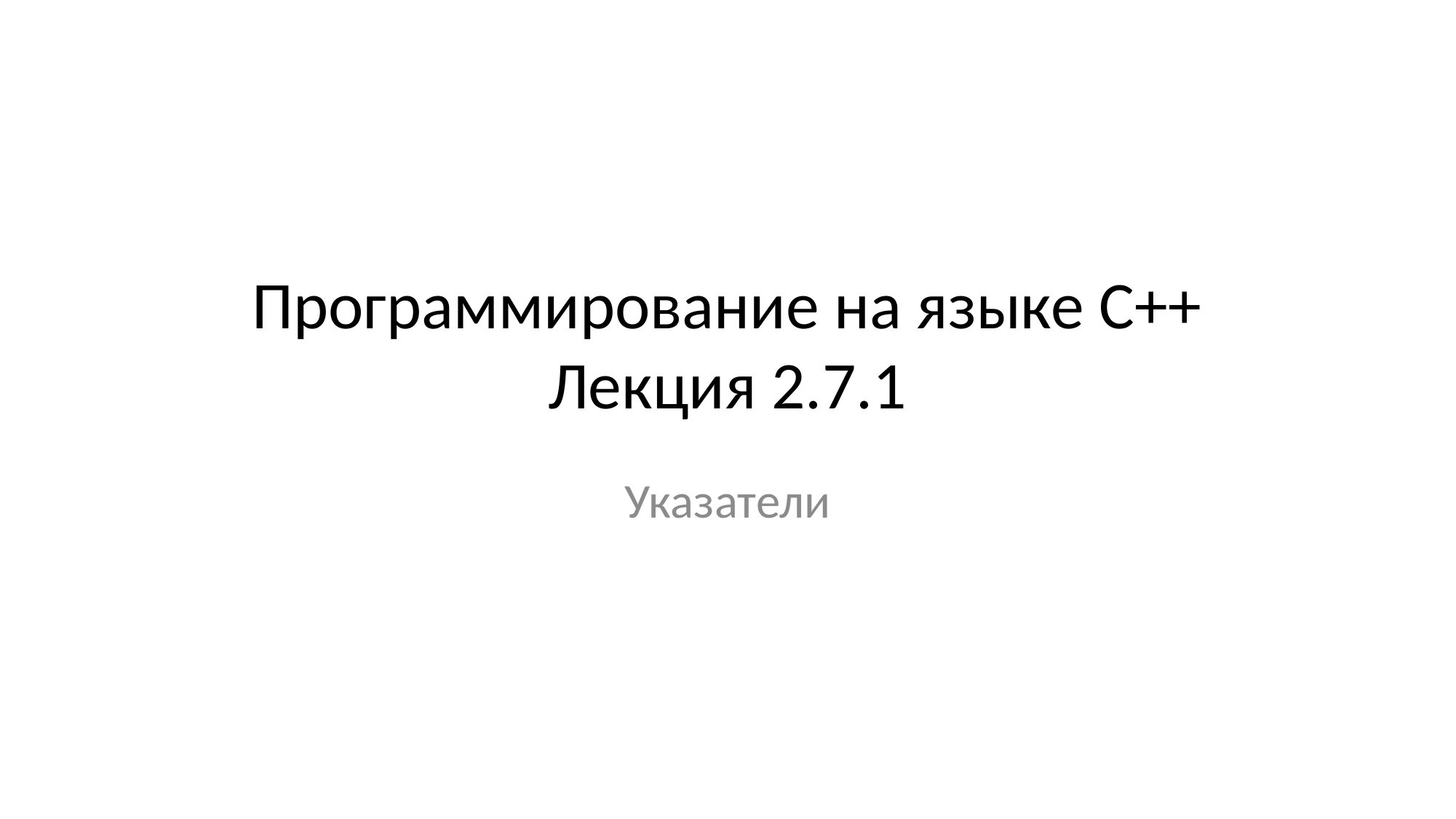

# Программирование на языке С++ Лекция 2.7.1
Указатели